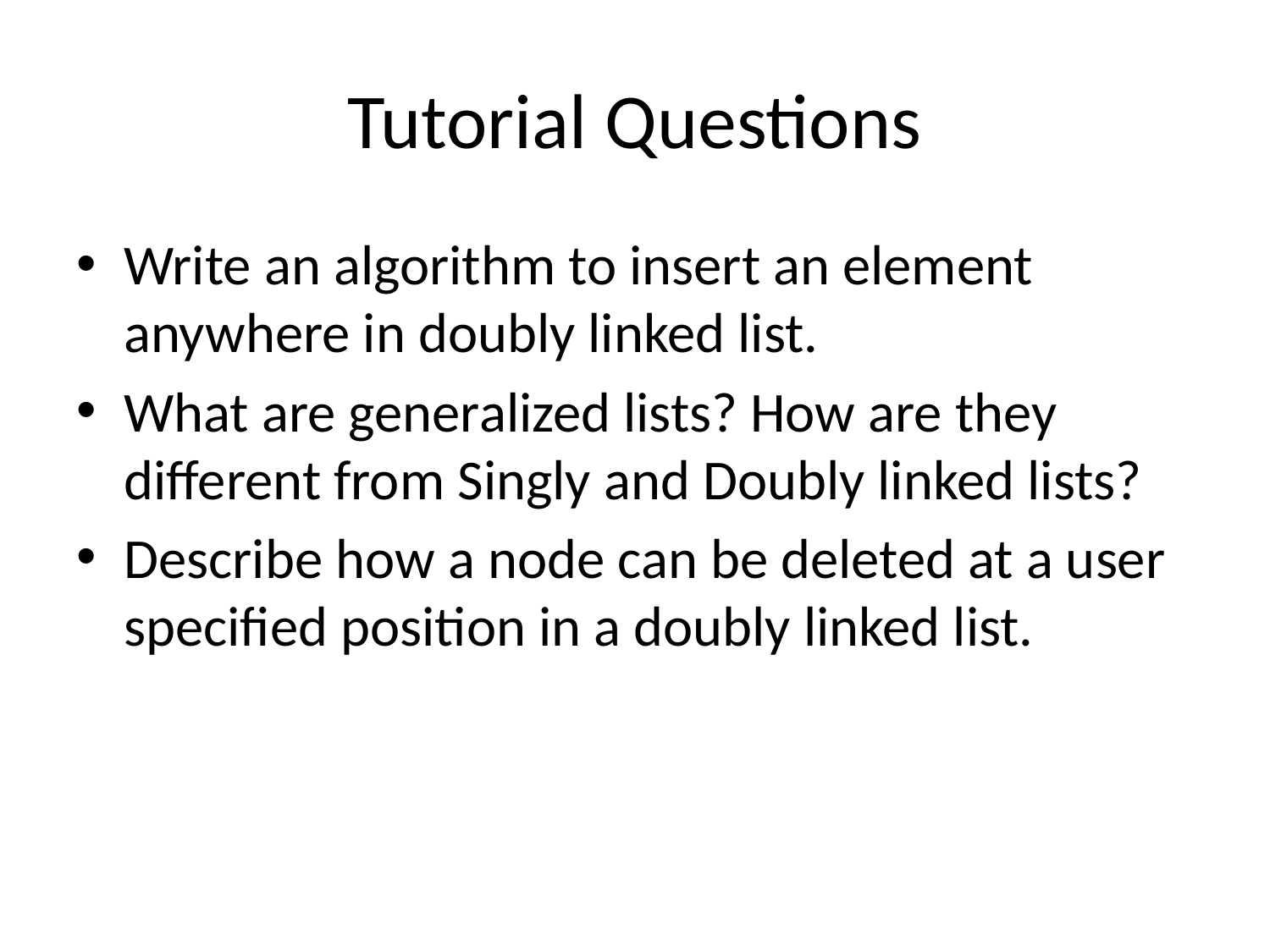

# Tutorial Questions
Write an algorithm to insert an element anywhere in doubly linked list.
What are generalized lists? How are they different from Singly and Doubly linked lists?
Describe how a node can be deleted at a user specified position in a doubly linked list.